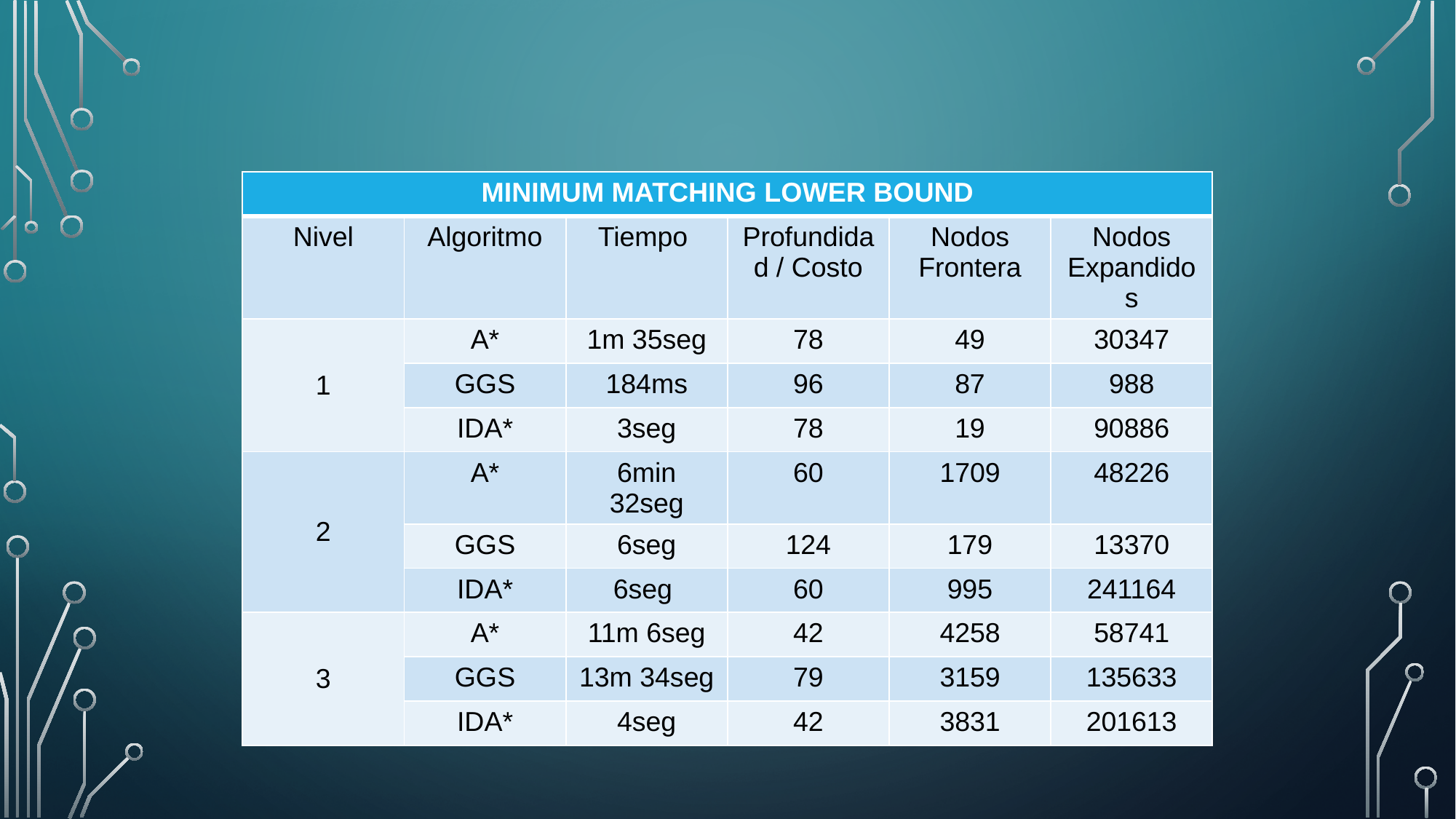

| MINIMUM MATCHING LOWER BOUND |  |  |  |  |  |
| --- | --- | --- | --- | --- | --- |
| Nivel | Algoritmo | Tiempo | Profundidad / Costo | Nodos Frontera | Nodos Expandidos |
| 1 | A\* | 1m 35seg | 78 | 49 | 30347 |
|  | GGS | 184ms | 96 | 87 | 988 |
|  | IDA\* | 3seg | 78 | 19 | 90886 |
| 2 | A\* | 6min 32seg | 60 | 1709 | 48226 |
|  | GGS | 6seg | 124 | 179 | 13370 |
|  | IDA\* | 6seg | 60 | 995 | 241164 |
| 3 | A\* | 11m 6seg | 42 | 4258 | 58741 |
|  | GGS | 13m 34seg | 79 | 3159 | 135633 |
|  | IDA\* | 4seg | 42 | 3831 | 201613 |